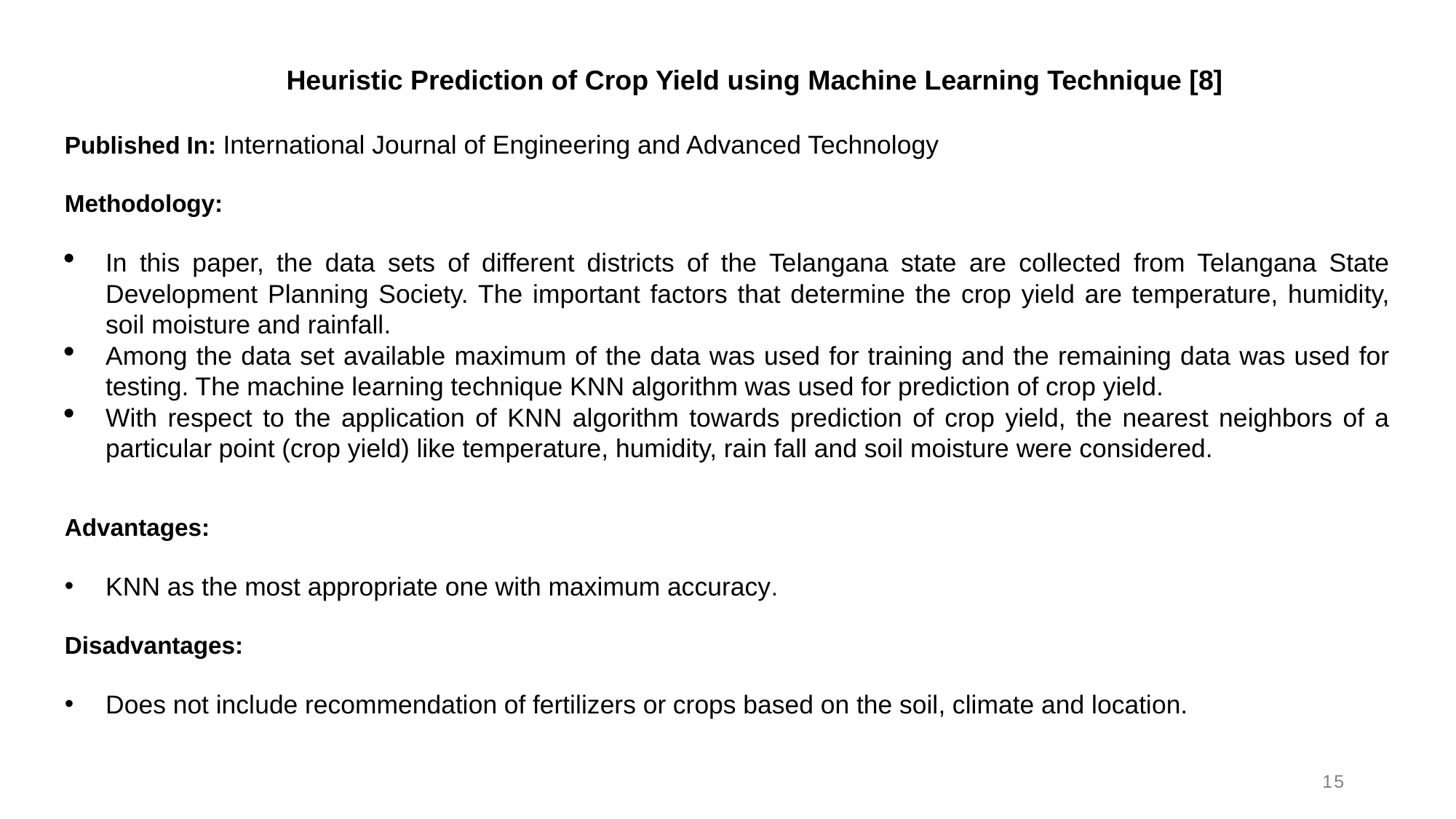

Heuristic Prediction of Crop Yield using Machine Learning Technique [8]

Published In: International Journal of Engineering and Advanced Technology

Methodology:

In this paper, the data sets of different districts of the Telangana state are collected from Telangana State Development Planning Society. The important factors that determine the crop yield are temperature, humidity, soil moisture and rainfall.
Among the data set available maximum of the data was used for training and the remaining data was used for testing. The machine learning technique KNN algorithm was used for prediction of crop yield.
With respect to the application of KNN algorithm towards prediction of crop yield, the nearest neighbors of a particular point (crop yield) like temperature, humidity, rain fall and soil moisture were considered.

Advantages:

KNN as the most appropriate one with maximum accuracy.

Disadvantages:

Does not include recommendation of fertilizers or crops based on the soil, climate and location.

15